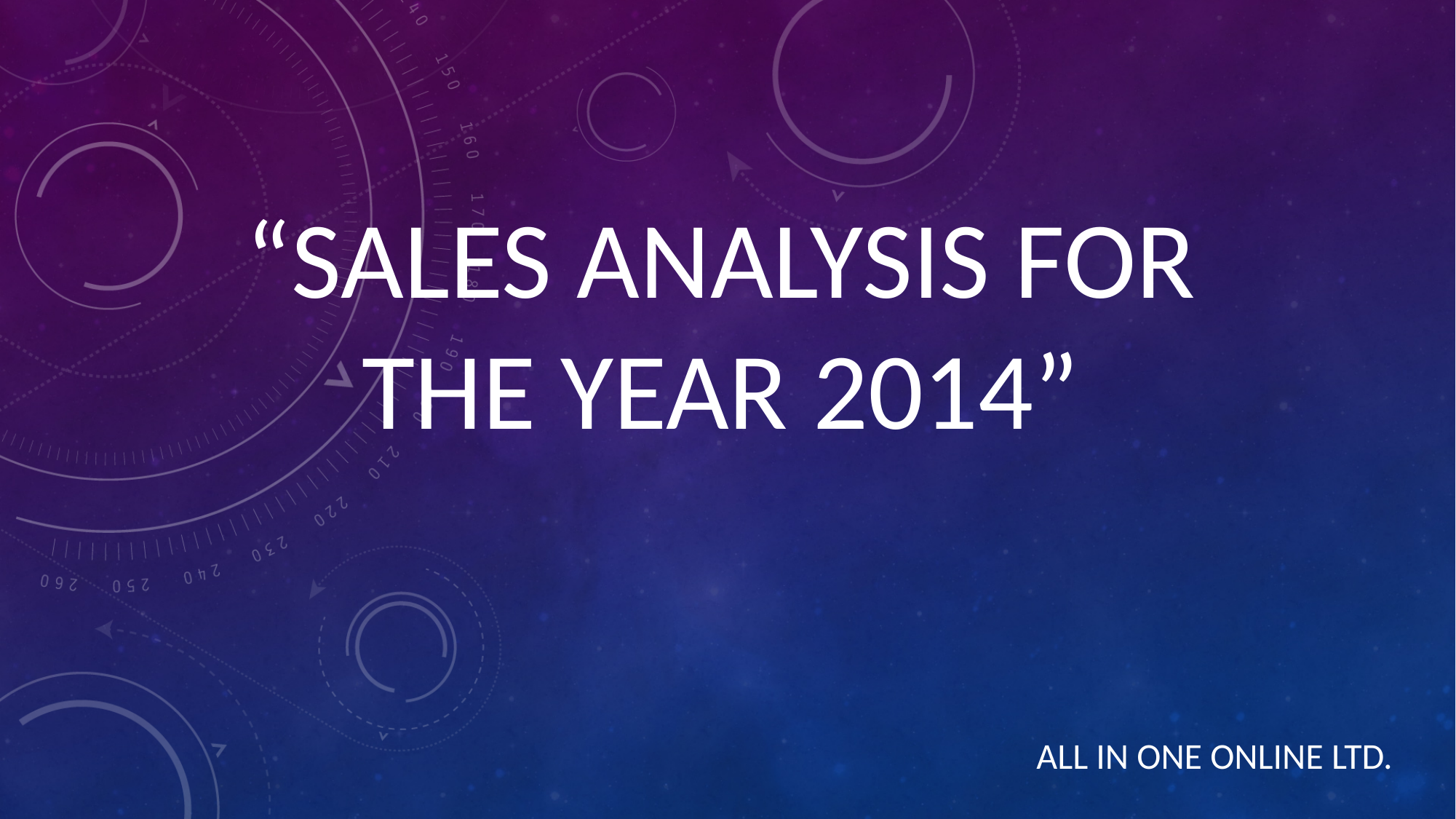

# “Sales Analysis for the year 2014”
All in one online ltd.